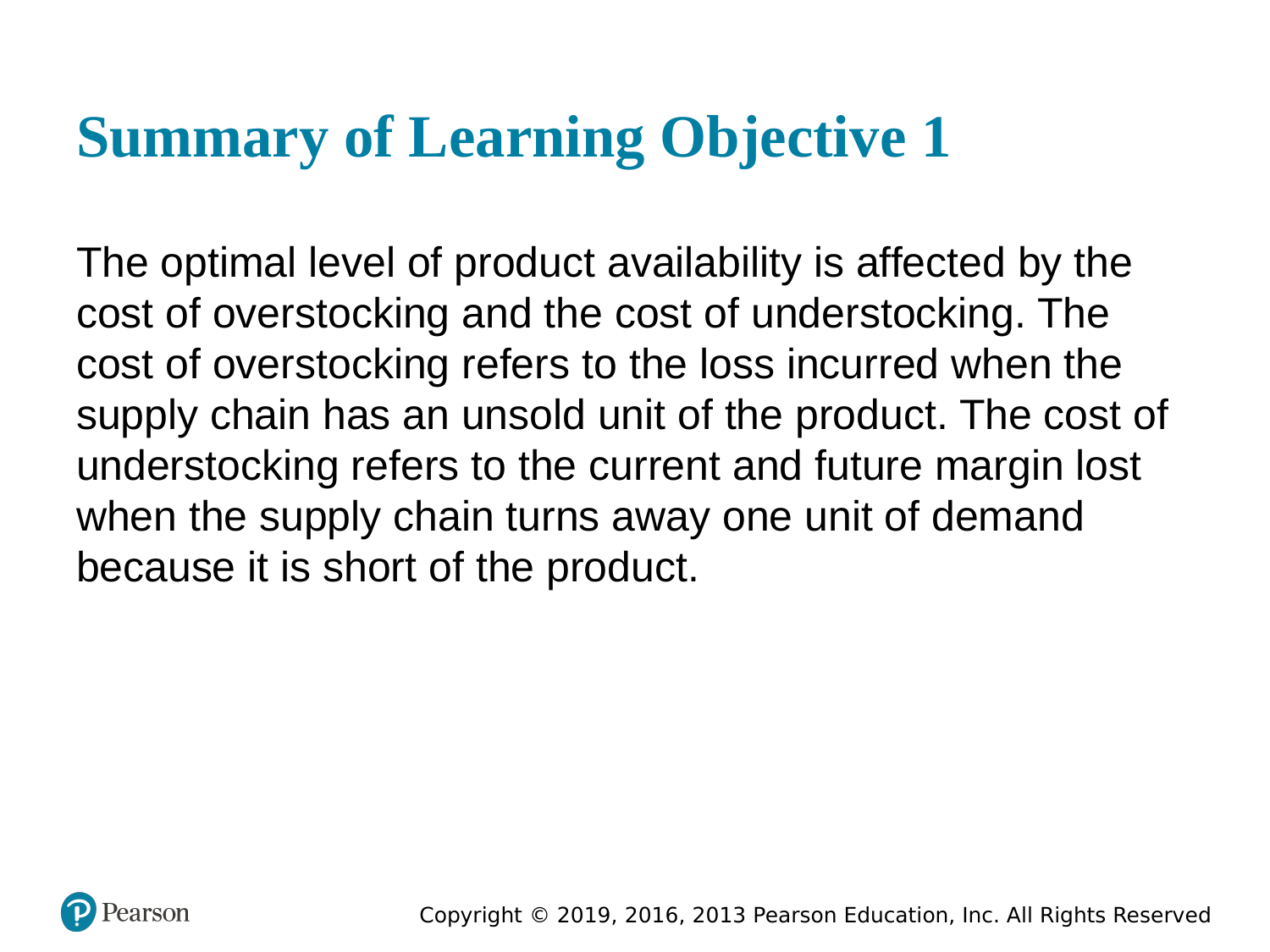

# Summary of Learning Objective 1
The optimal level of product availability is affected by the cost of overstocking and the cost of understocking. The cost of overstocking refers to the loss incurred when the supply chain has an unsold unit of the product. The cost of understocking refers to the current and future margin lost when the supply chain turns away one unit of demand because it is short of the product.